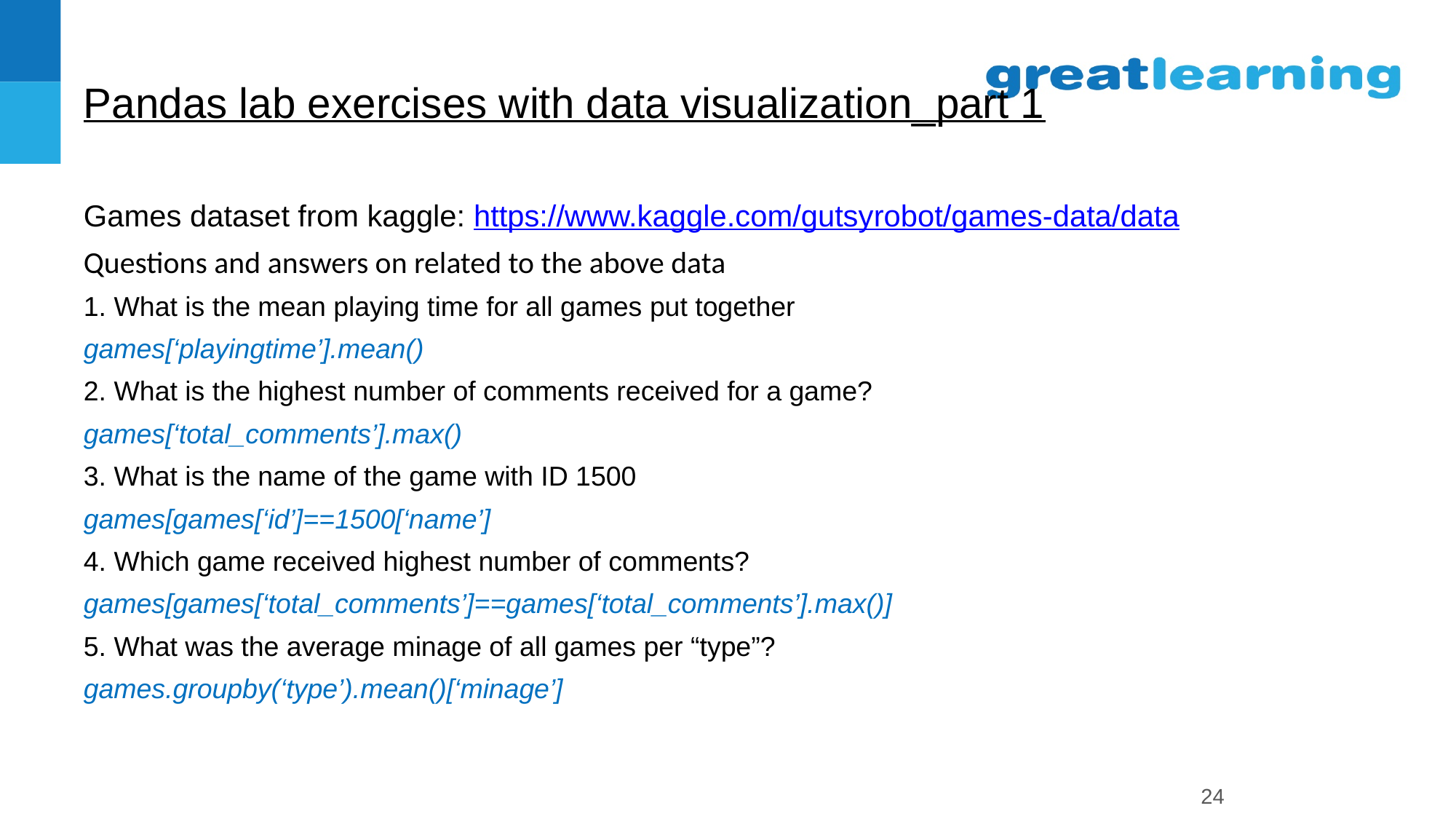

# Pandas lab exercises with data visualization_part 1
Games dataset from kaggle: https://www.kaggle.com/gutsyrobot/games-data/data
Questions and answers on related to the above data
1. What is the mean playing time for all games put together
games[‘playingtime’].mean()
2. What is the highest number of comments received for a game?
games[‘total_comments’].max()
3. What is the name of the game with ID 1500
games[games[‘id’]==1500[‘name’]
4. Which game received highest number of comments?
games[games[‘total_comments’]==games[‘total_comments’].max()]
5. What was the average minage of all games per “type”?
games.groupby(‘type’).mean()[‘minage’]
24